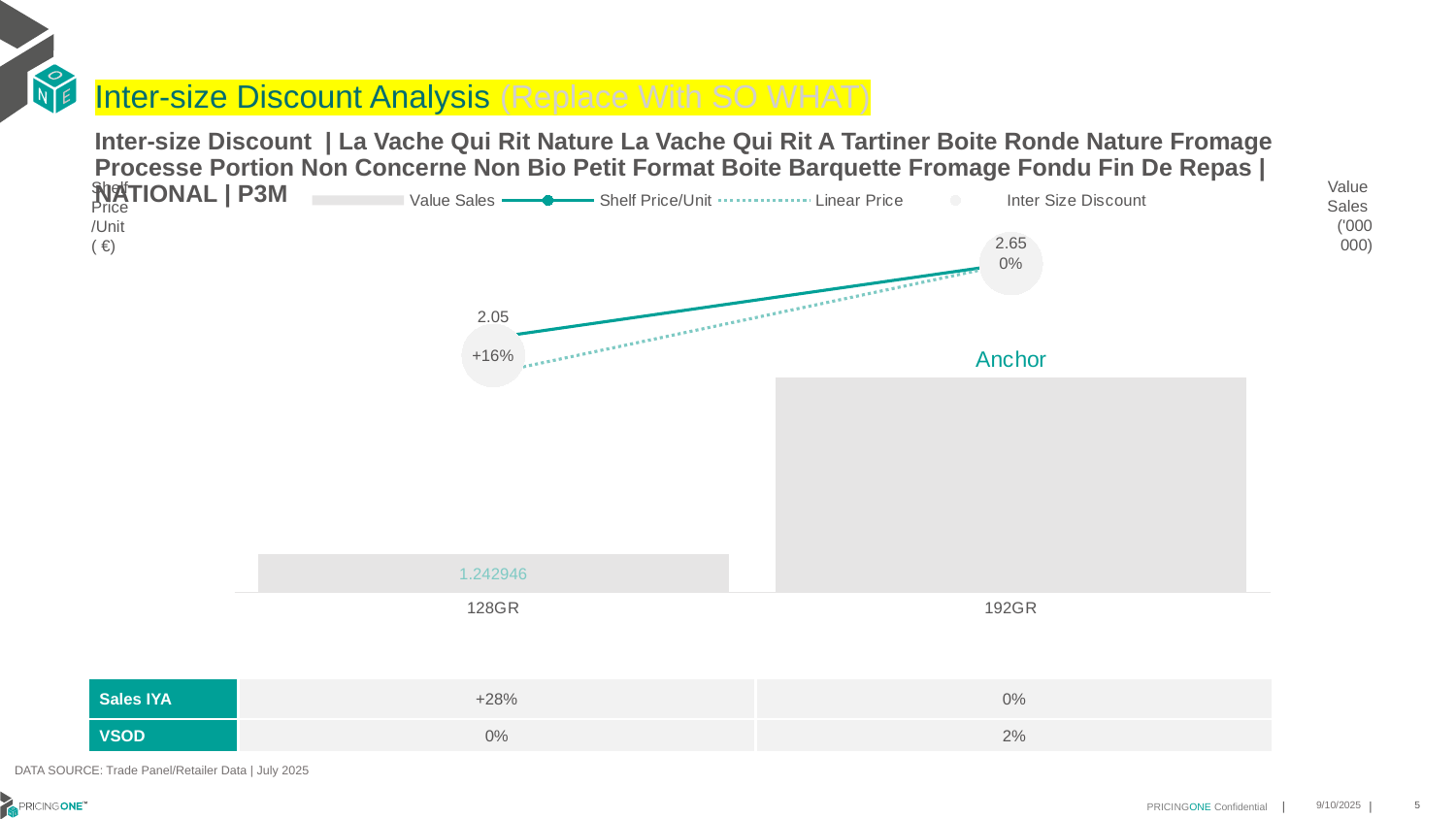

# Inter-size Discount Analysis (Replace With SO WHAT)
Inter-size Discount  | La Vache Qui Rit Nature La Vache Qui Rit A Tartiner Boite Ronde Nature Fromage Processe Portion Non Concerne Non Bio Petit Format Boite Barquette Fromage Fondu Fin De Repas | NATIONAL | P3M
Shelf
Price
/Unit
( €)

### Chart

| Category | Value Sales | Shelf Price/Unit | Linear Price | Inter Size Discount |
|---|---|---|---|---|
| 128GR | 1.242946 | 2.05 | 1.7651333333333332 | 1.9075666666666664 |
| 192GR | 6.909012 | 2.6477 | 2.6477 | 2.6477 |
Value
Sales
('000 000)
| Sales IYA | +28% | 0% |
| --- | --- | --- |
| VSOD | 0% | 2% |
DATA SOURCE: Trade Panel/Retailer Data | July 2025

9/10/2025
5